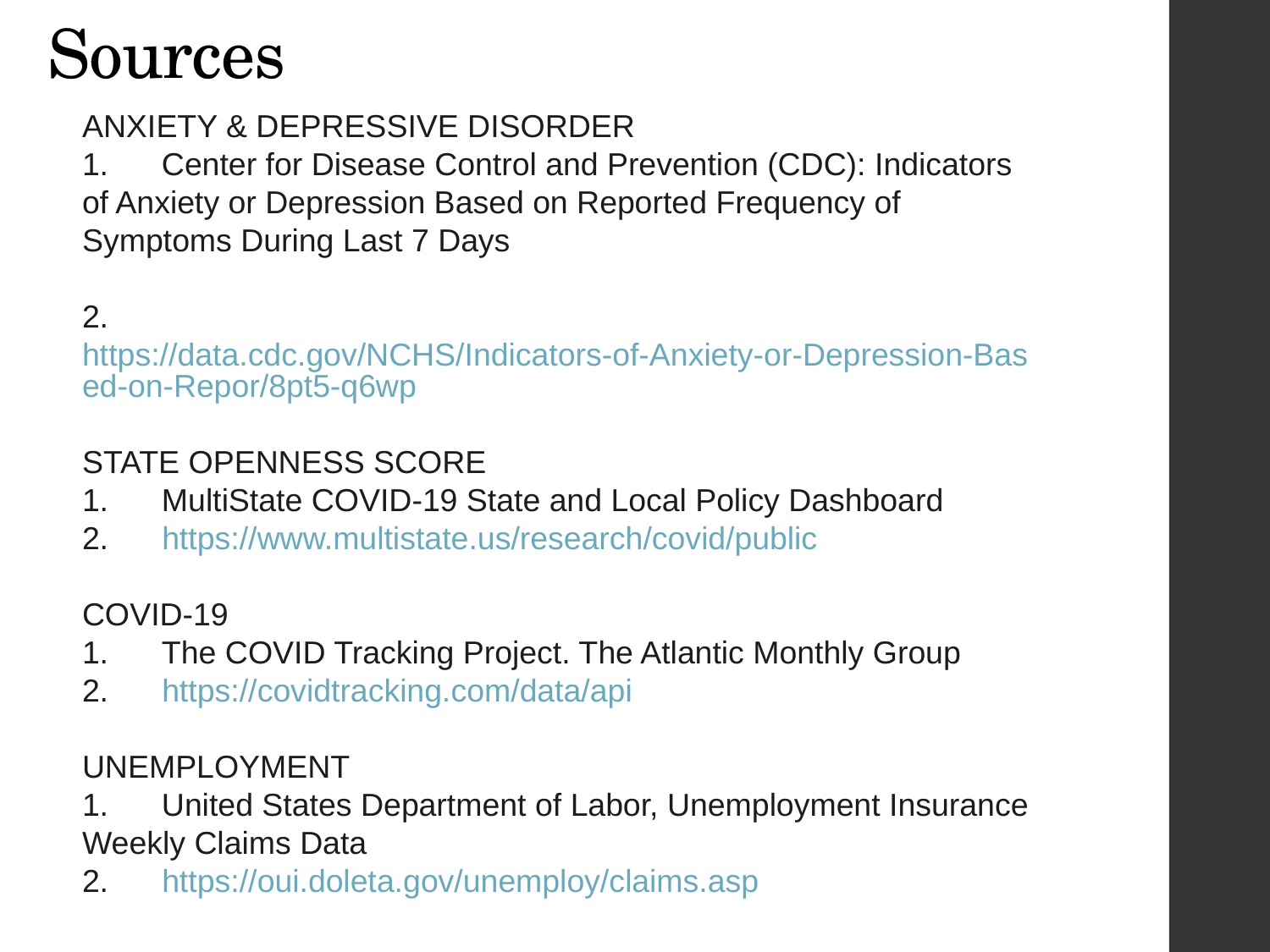

# Sources
ANXIETY & DEPRESSIVE DISORDER
1.      Center for Disease Control and Prevention (CDC): Indicators of Anxiety or Depression Based on Reported Frequency of Symptoms During Last 7 Days
2.      https://data.cdc.gov/NCHS/Indicators-of-Anxiety-or-Depression-Based-on-Repor/8pt5-q6wp
STATE OPENNESS SCORE
1.      MultiState COVID-19 State and Local Policy Dashboard
2.      https://www.multistate.us/research/covid/public
COVID-19
1.      The COVID Tracking Project. The Atlantic Monthly Group
2.      https://covidtracking.com/data/api
UNEMPLOYMENT
1.      United States Department of Labor, Unemployment Insurance Weekly Claims Data
2.      https://oui.doleta.gov/unemploy/claims.asp